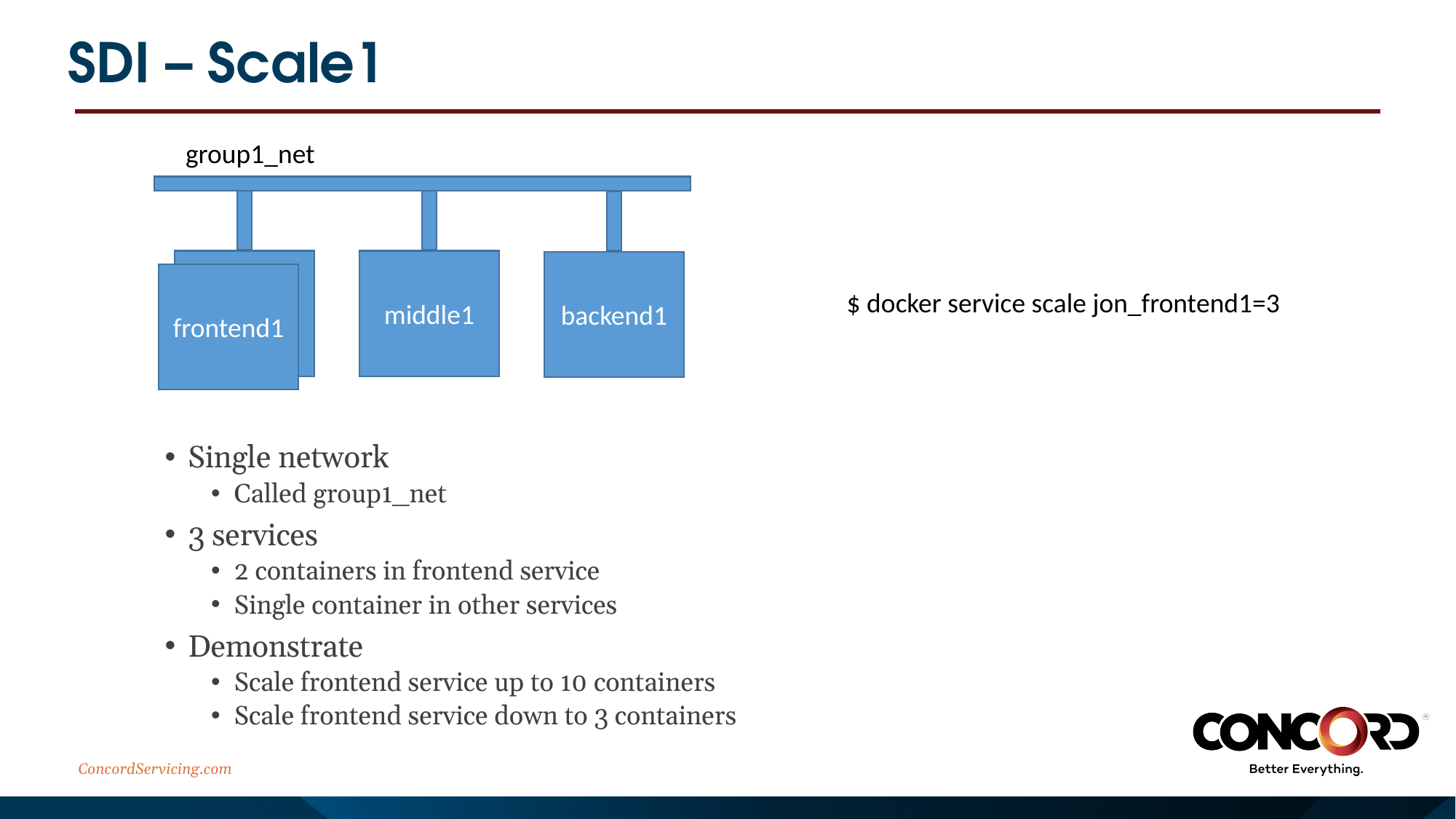

# SDI – Scale1
group1_net

frontend1
middle1
backend1
frontend1
$ docker service scale jon_frontend1=3
Single network
Called group1_net
3 services
2 containers in frontend service
Single container in other services
Demonstrate
Scale frontend service up to 10 containers
Scale frontend service down to 3 containers